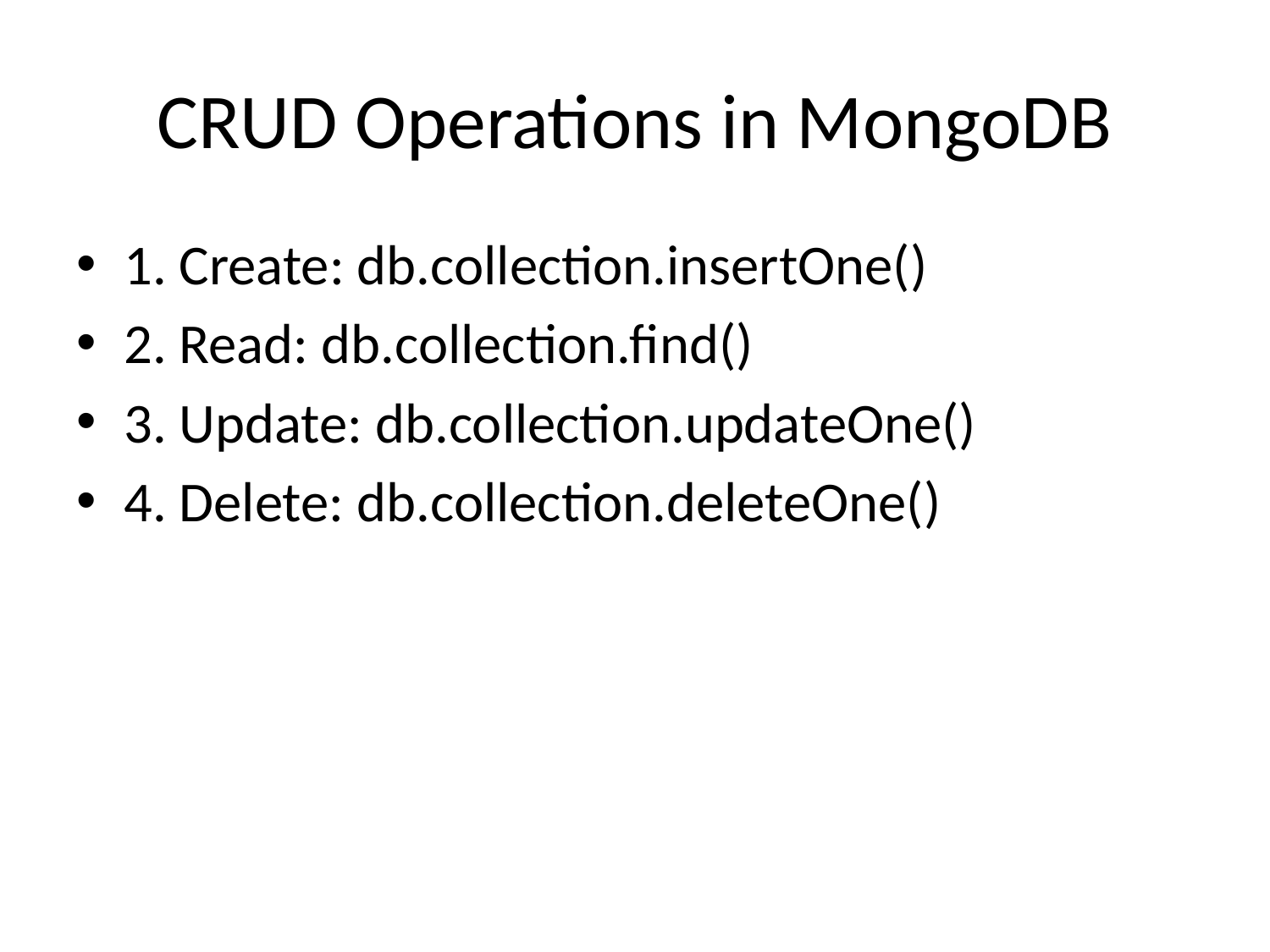

# CRUD Operations in MongoDB
1. Create: db.collection.insertOne()
2. Read: db.collection.find()
3. Update: db.collection.updateOne()
4. Delete: db.collection.deleteOne()